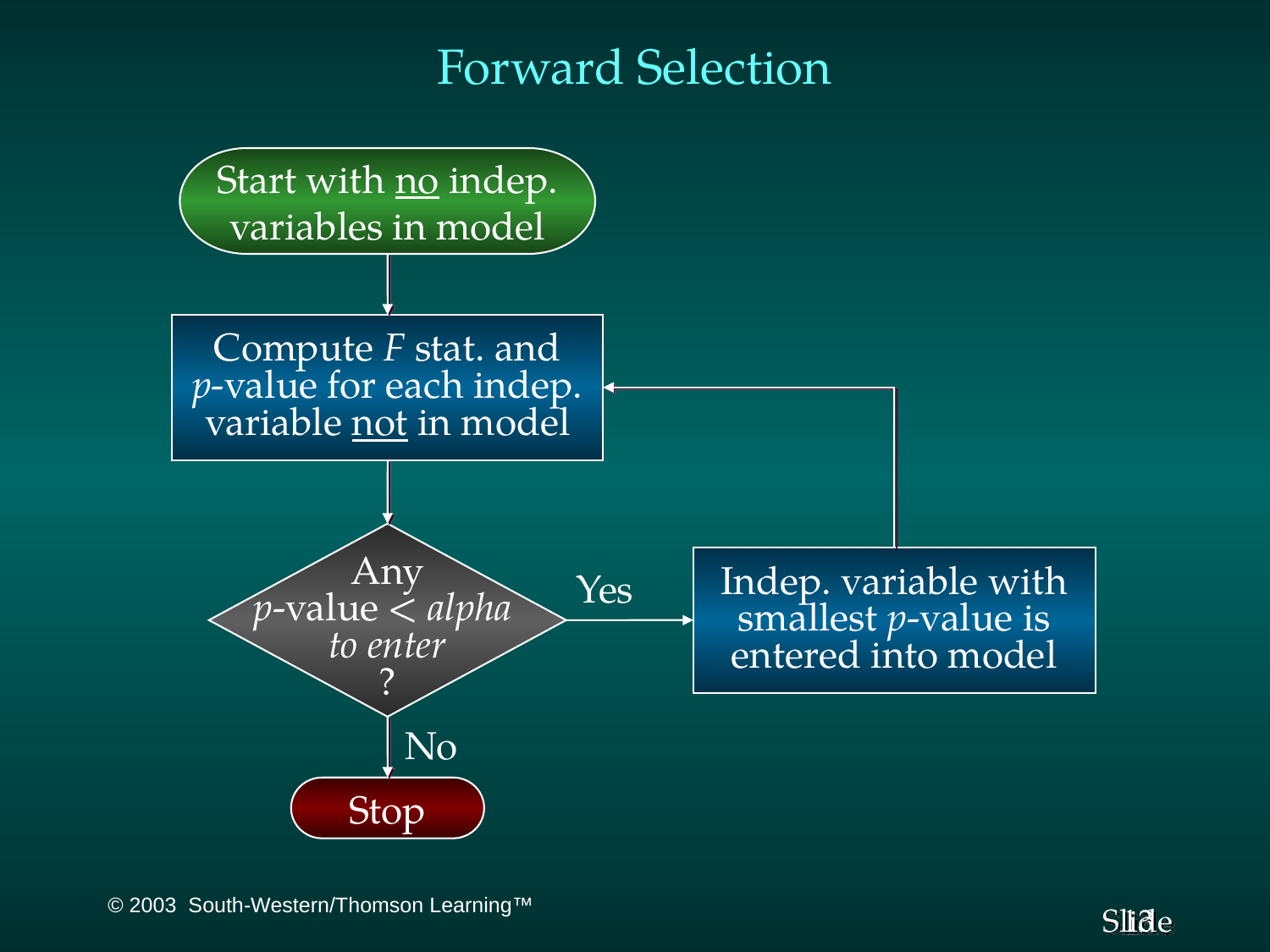

# Forward Selection
Start with no indep.
variables in model
Compute F stat. and
p-value for each indep.
variable not in model

Any
p-value < alpha
to enter
?
Indep. variable with
smallest p-value is
entered into model
Yes
No
Stop